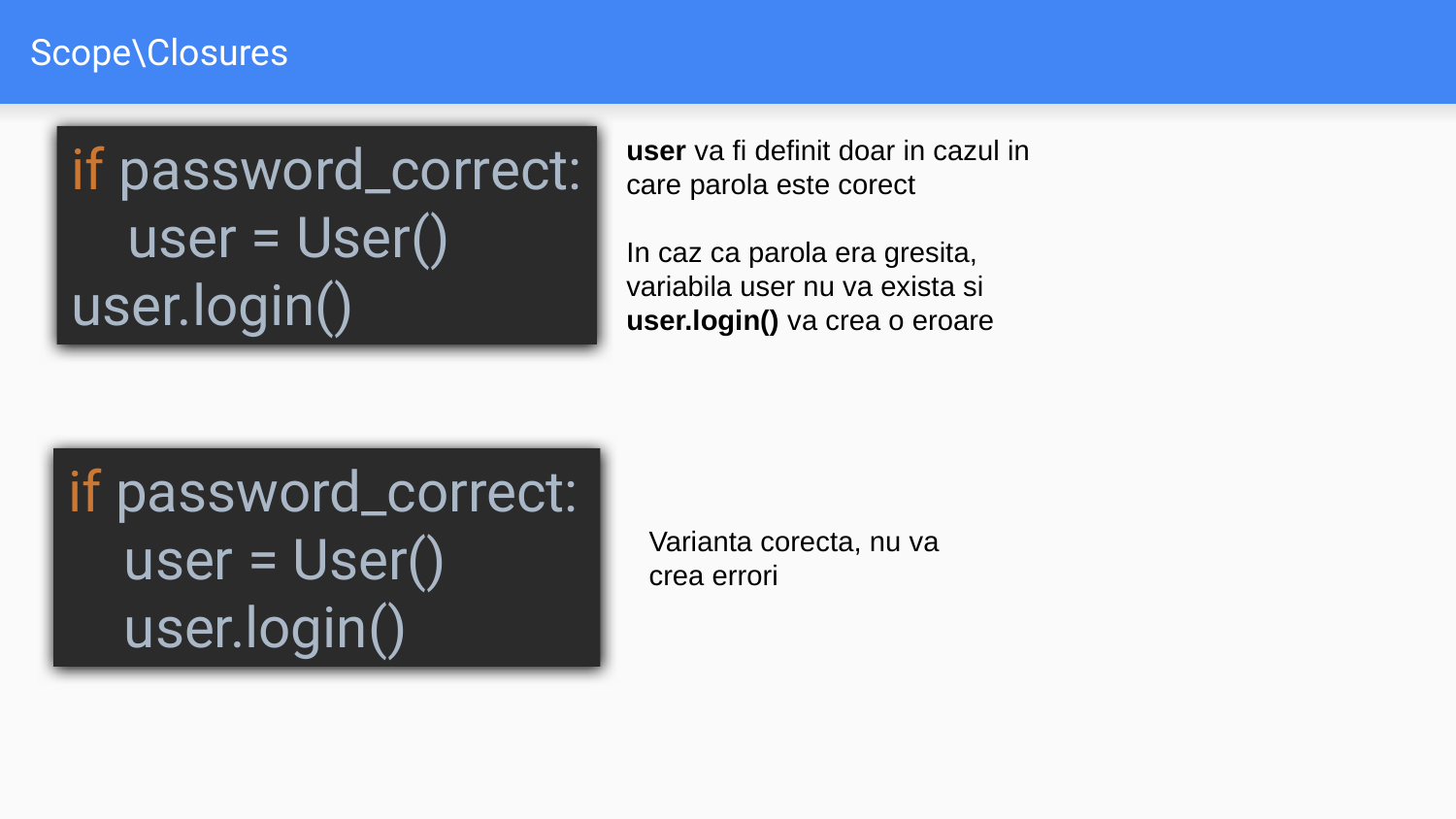

# Scope\Closures
if password_correct:
    user = User()
user.login()
user va fi definit doar in cazul in care parola este corect

In caz ca parola era gresita, variabila user nu va exista si
user.login() va crea o eroare
if password_correct:
    user = User()
    user.login()
Varianta corecta, nu va crea errori